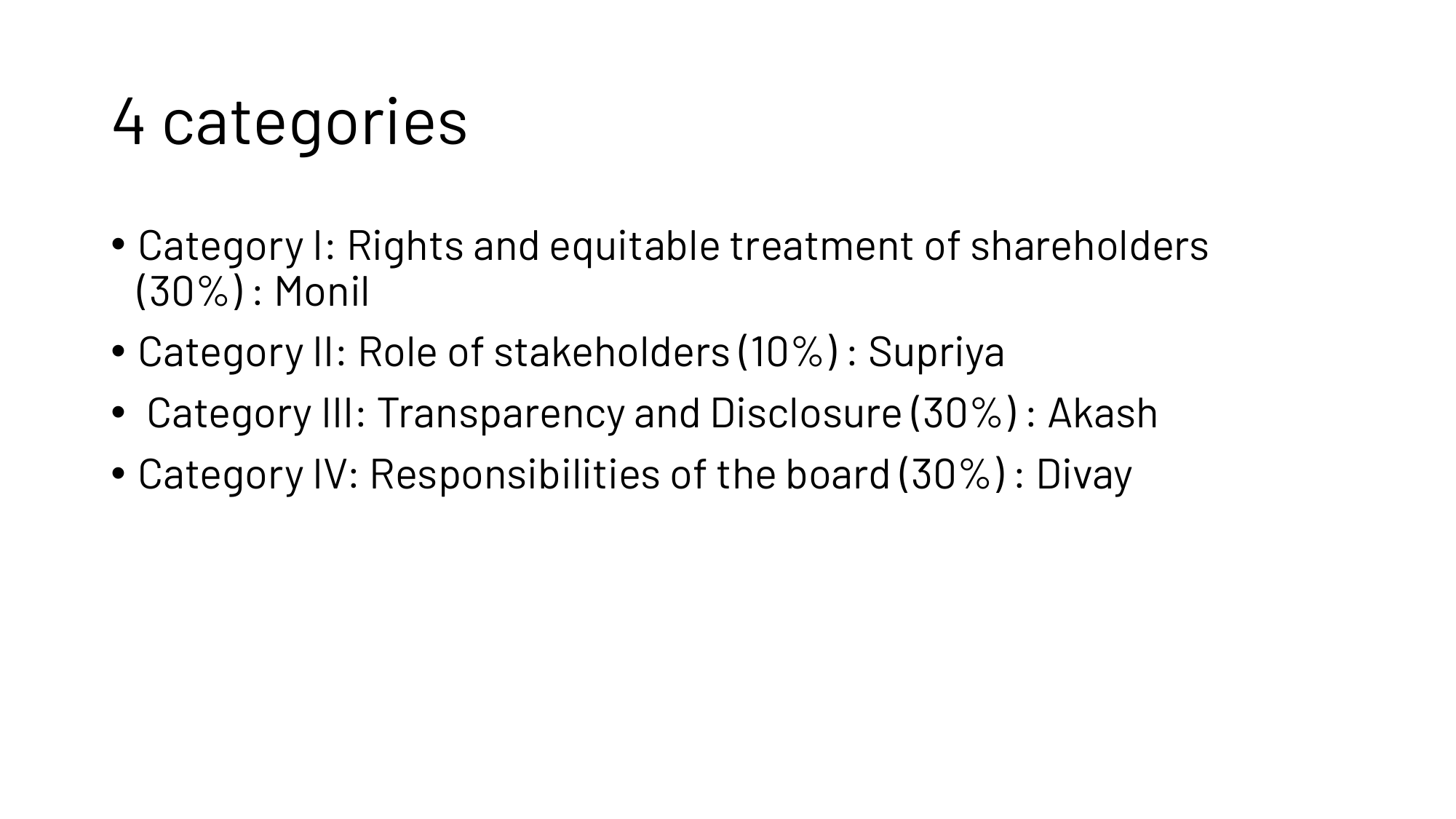

# 4 categories
Category I: Rights and equitable treatment of shareholders (30%) : Monil
Category II: Role of stakeholders (10%) : Supriya
 Category III: Transparency and Disclosure (30%) : Akash
Category IV: Responsibilities of the board (30%) : Divay